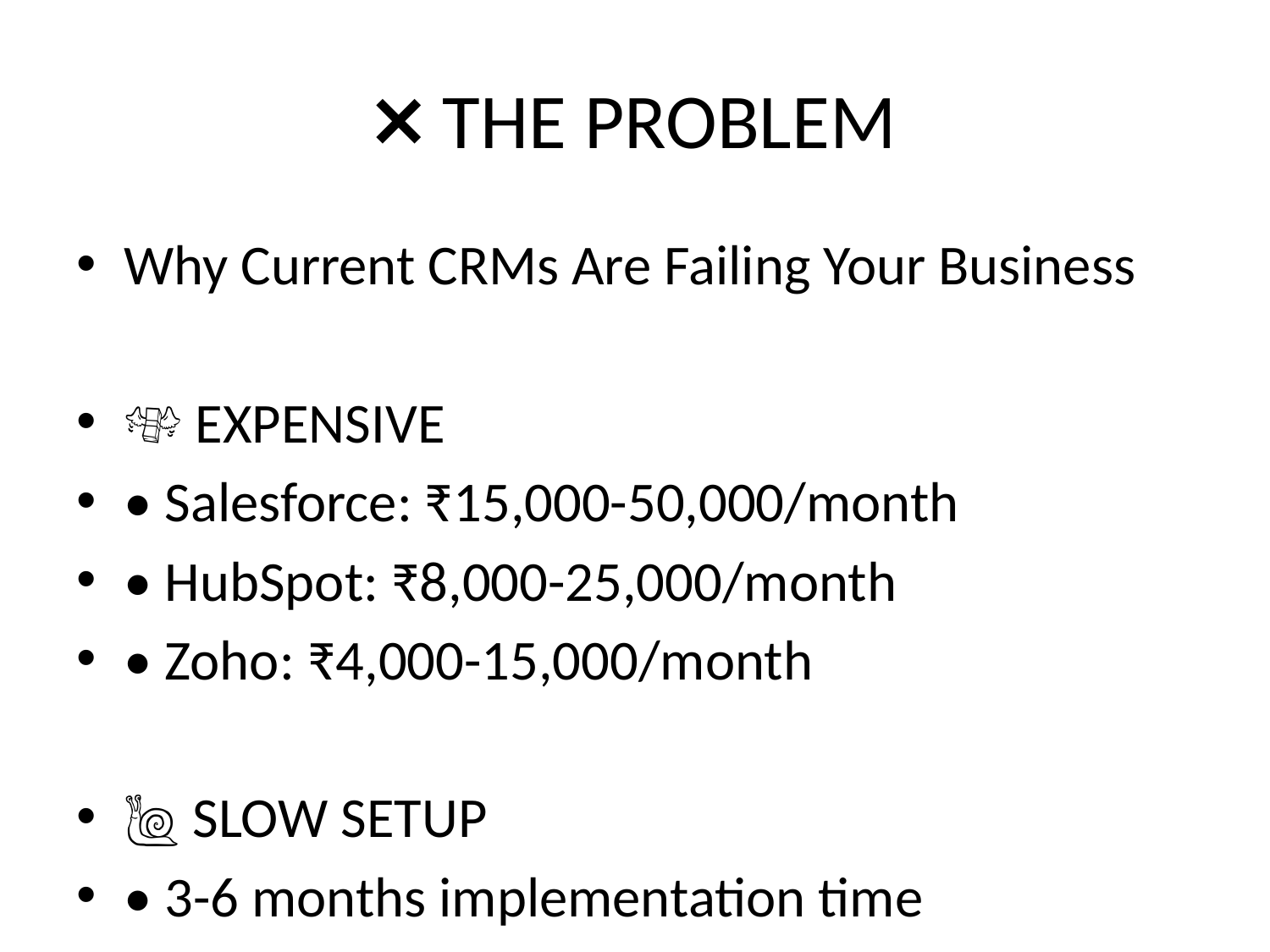

# ❌ THE PROBLEM
Why Current CRMs Are Failing Your Business

💸 EXPENSIVE
• Salesforce: ₹15,000-50,000/month
• HubSpot: ₹8,000-25,000/month
• Zoho: ₹4,000-15,000/month

🐌 SLOW SETUP
• 3-6 months implementation time
• Complex configuration required
• Expensive consultants needed

🌍 NOT INDIA-FOCUSED
• No GST compliance
• No UPI payments
• Generic workflows

💳 NO PAYMENT PROCESSING
• Separate payment systems
• Manual invoice tracking
• Payment delays